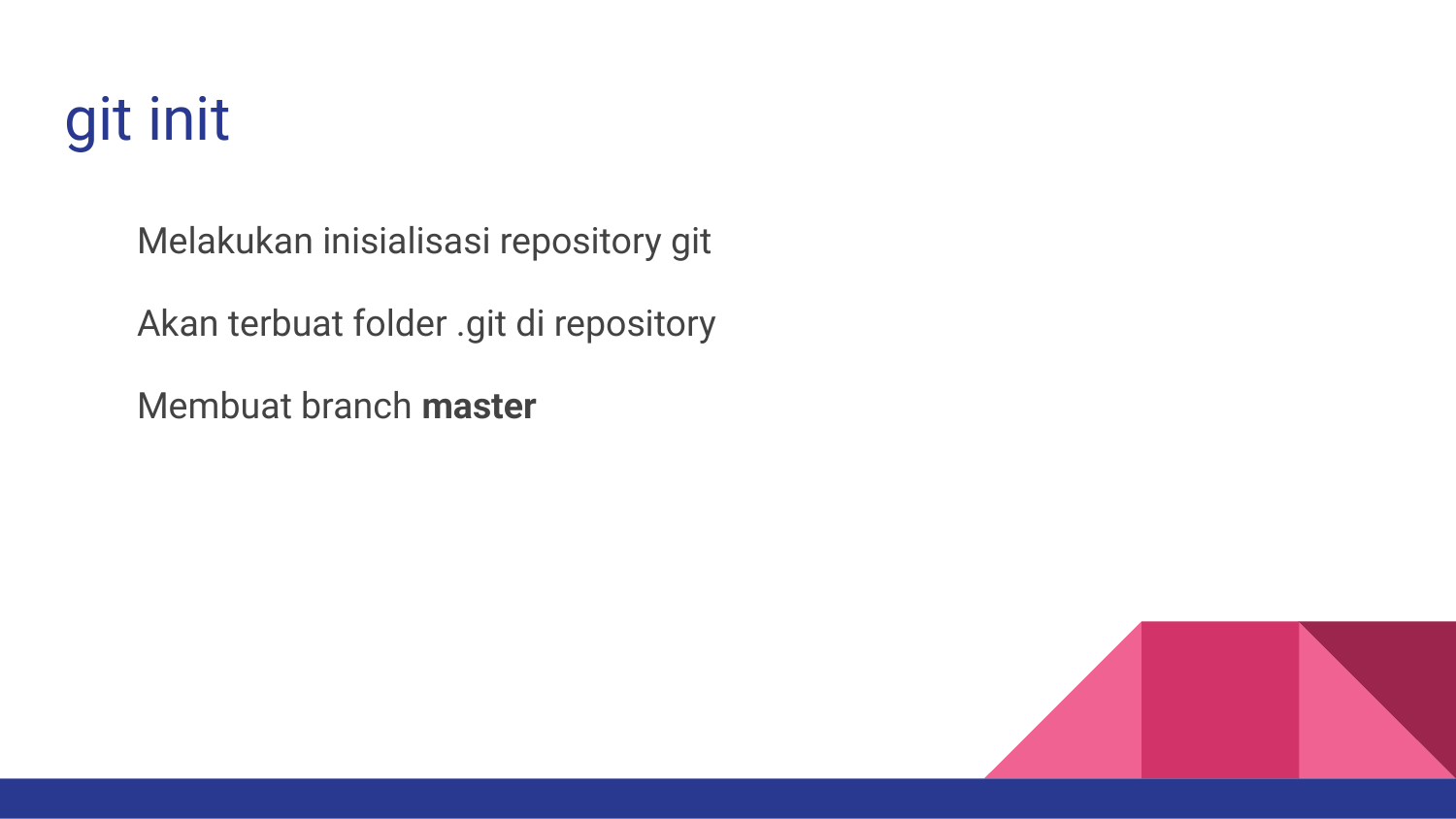

# git init
Melakukan inisialisasi repository git
Akan terbuat folder .git di repository
Membuat branch master